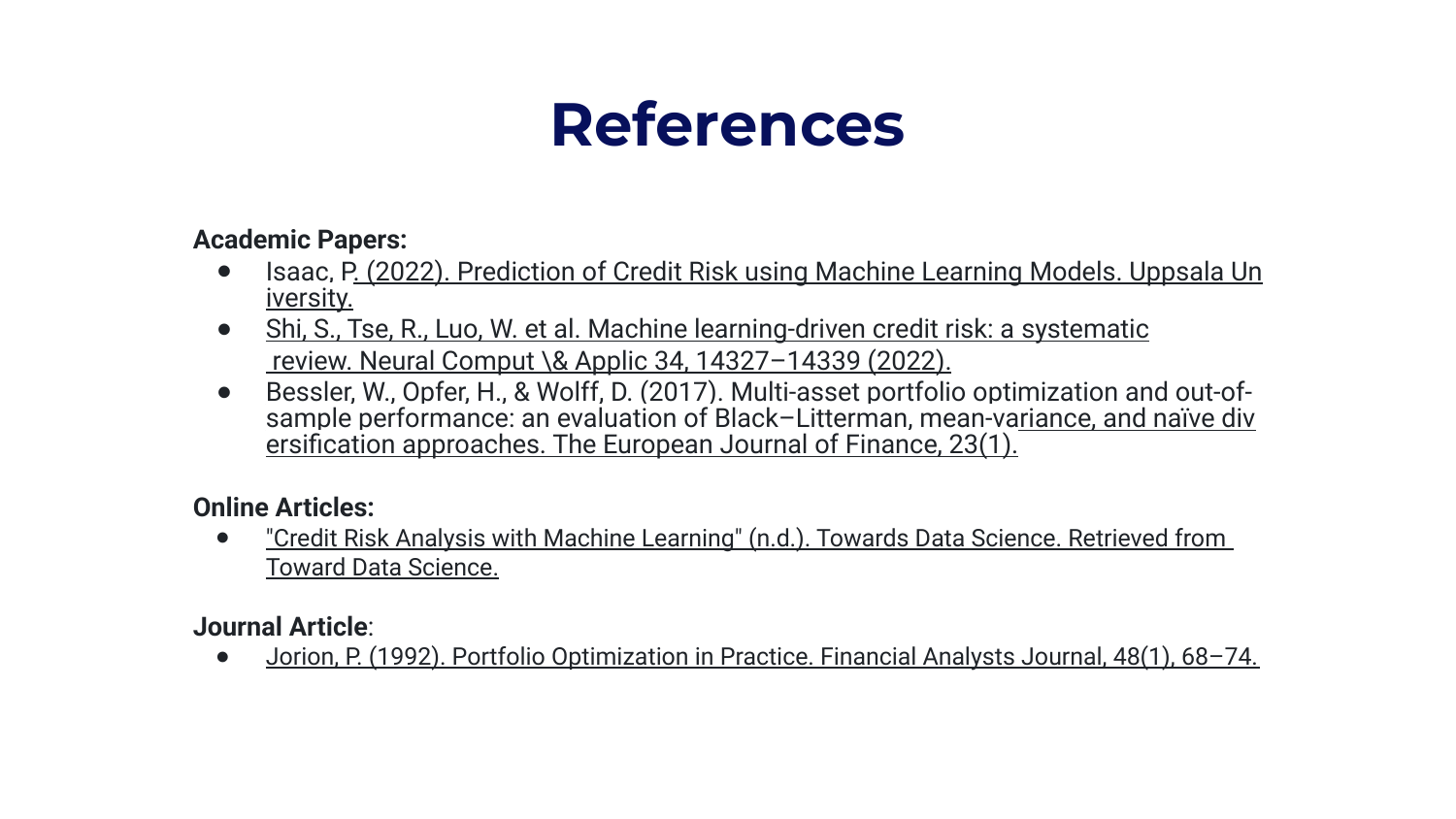

# References
Academic Papers:
Isaac, P. (2022). Prediction of Credit Risk using Machine Learning Models. Uppsala University.
Shi, S., Tse, R., Luo, W. et al. Machine learning-driven credit risk: a systematic review. Neural Comput \& Applic 34, 14327–14339 (2022).
Bessler, W., Opfer, H., & Wolff, D. (2017). Multi-asset portfolio optimization and out-of-sample performance: an evaluation of Black–Litterman, mean-variance, and naïve diversification approaches. The European Journal of Finance, 23(1).

Online Articles:
"Credit Risk Analysis with Machine Learning" (n.d.). Towards Data Science. Retrieved from Toward Data Science.

Journal Article:
Jorion, P. (1992). Portfolio Optimization in Practice. Financial Analysts Journal, 48(1), 68–74.